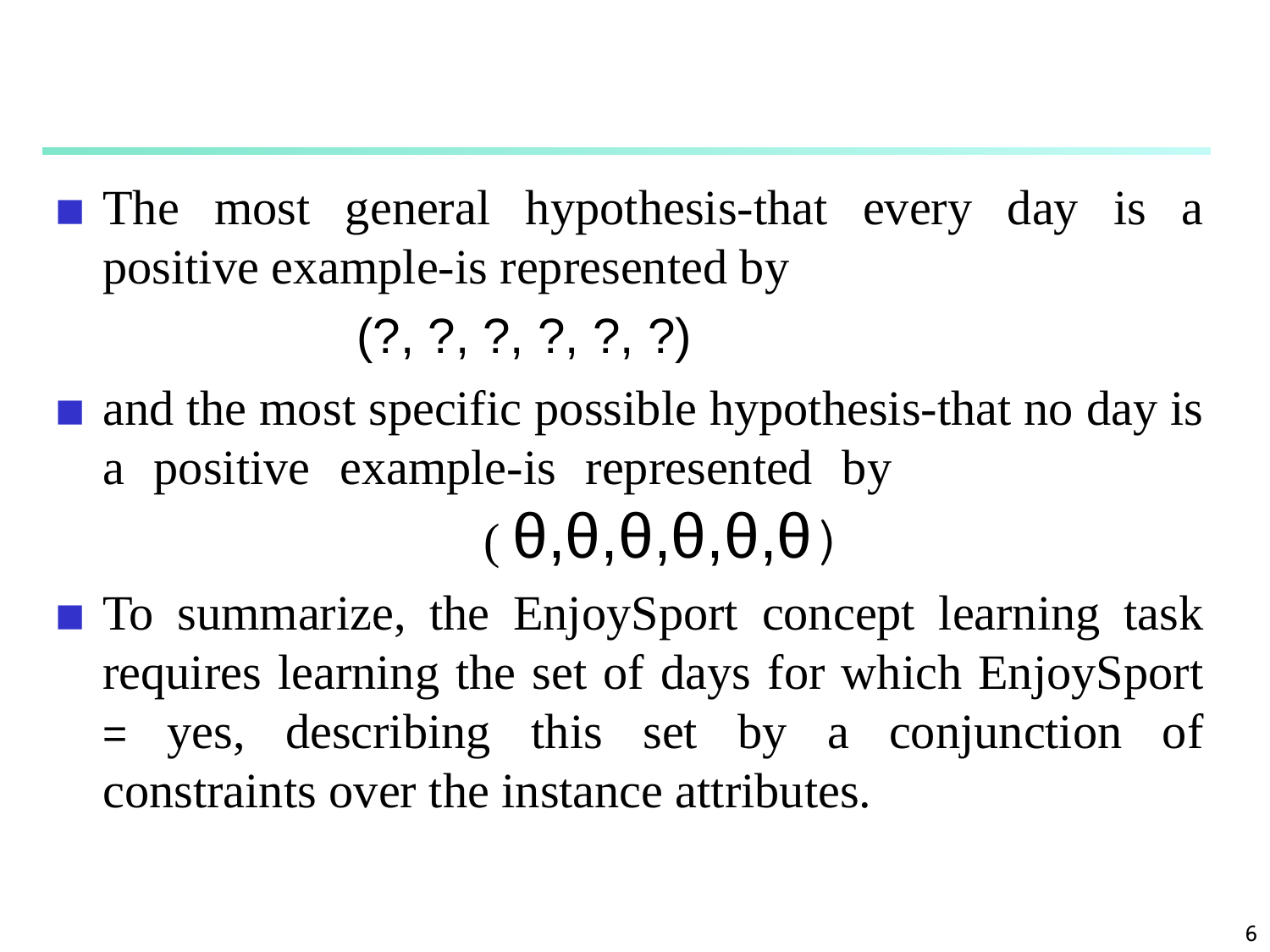

#
The most general hypothesis-that every day is a positive example-is represented by
			(?, ?, ?, ?, ?, ?)
and the most specific possible hypothesis-that no day is a positive example-is represented by 						( θ,θ,θ,θ,θ,θ)
To summarize, the EnjoySport concept learning task requires learning the set of days for which EnjoySport = yes, describing this set by a conjunction of constraints over the instance attributes.

6